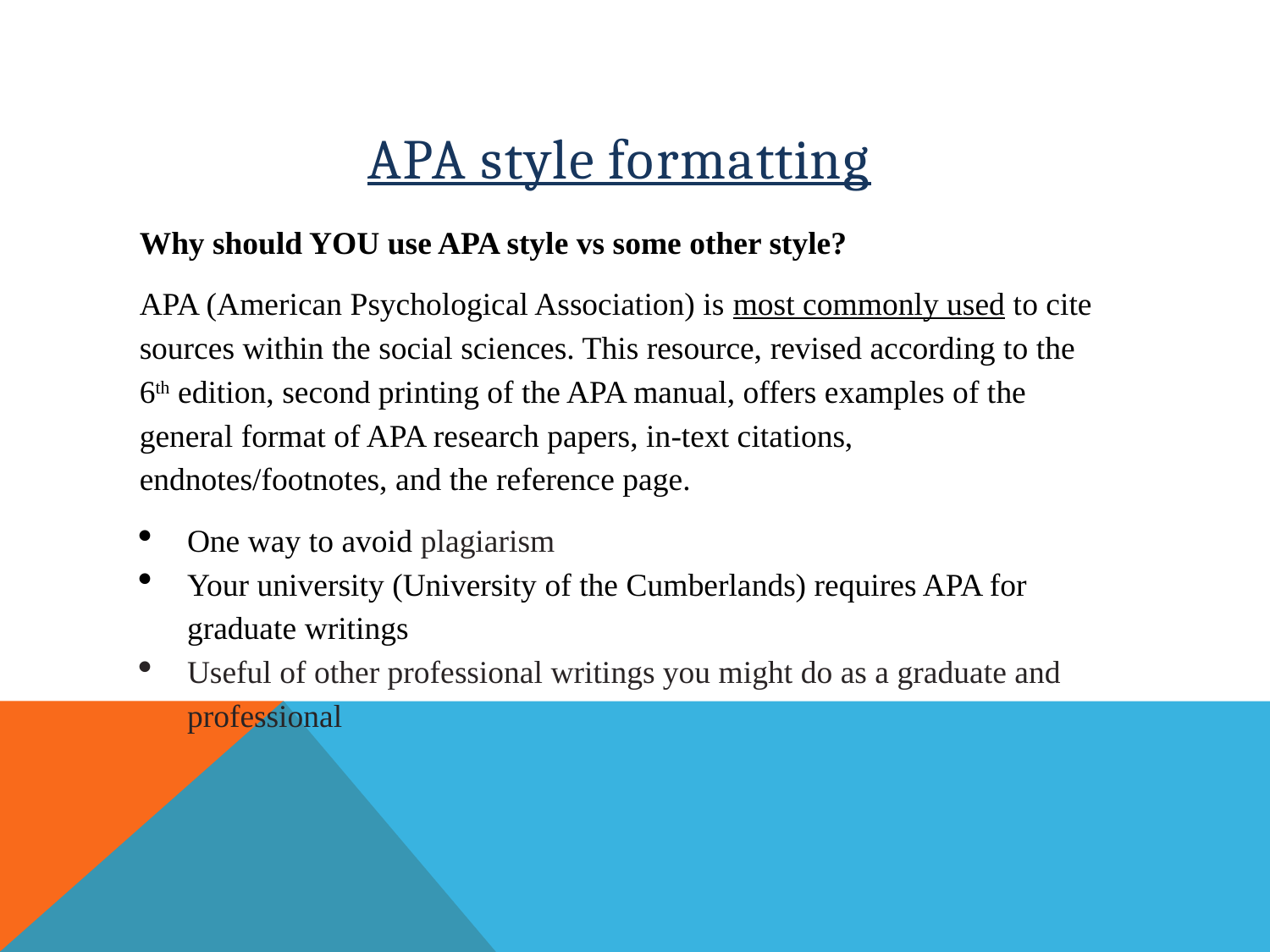

APA style formatting
Why should YOU use APA style vs some other style?
APA (American Psychological Association) is most commonly used to cite sources within the social sciences. This resource, revised according to the 6th edition, second printing of the APA manual, offers examples of the general format of APA research papers, in-text citations, endnotes/footnotes, and the reference page.
One way to avoid plagiarism
Your university (University of the Cumberlands) requires APA for graduate writings
Useful of other professional writings you might do as a graduate and professional